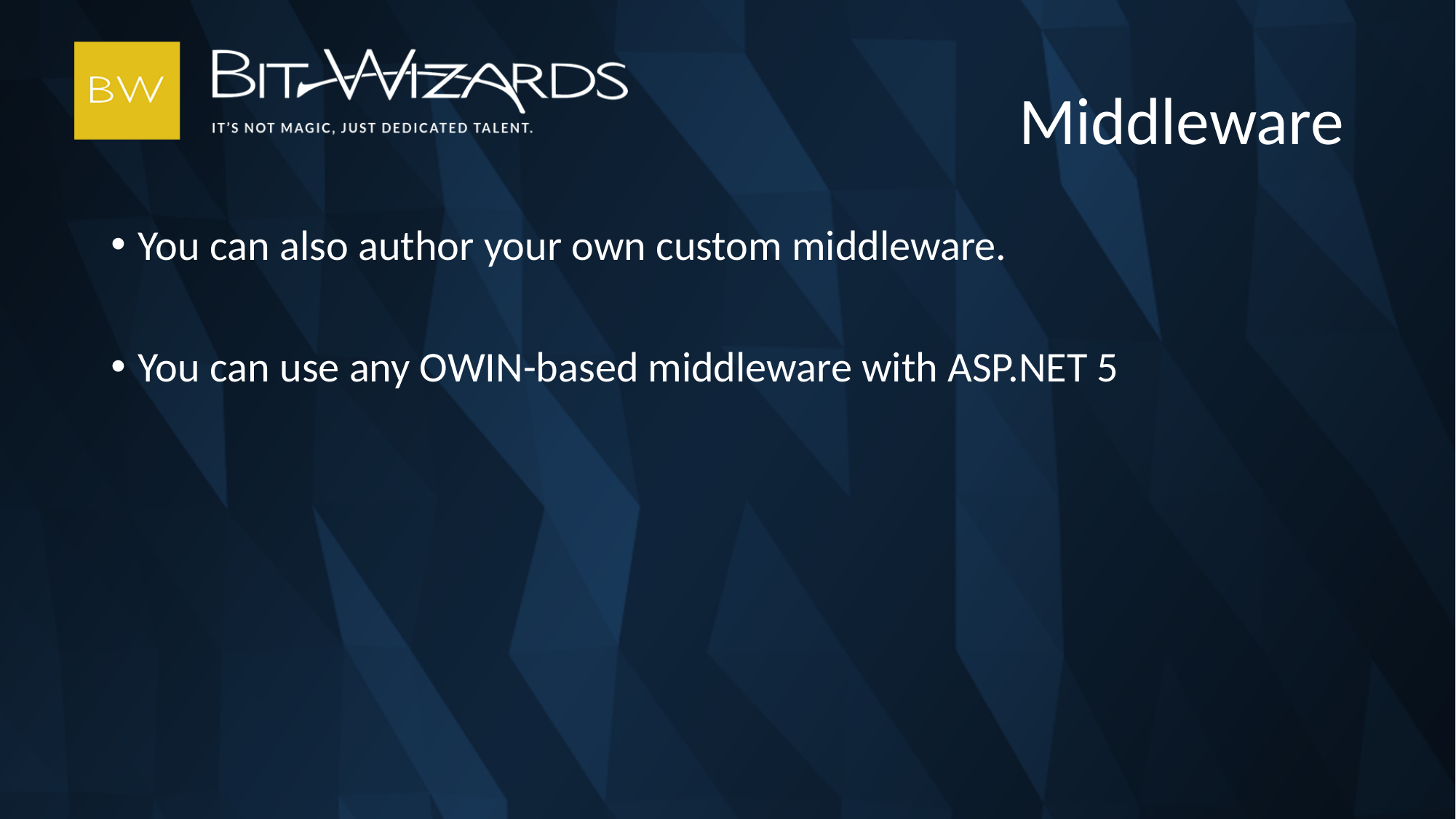

# Middleware
You can also author your own custom middleware.

You can use any OWIN-based middleware with ASP.NET 5